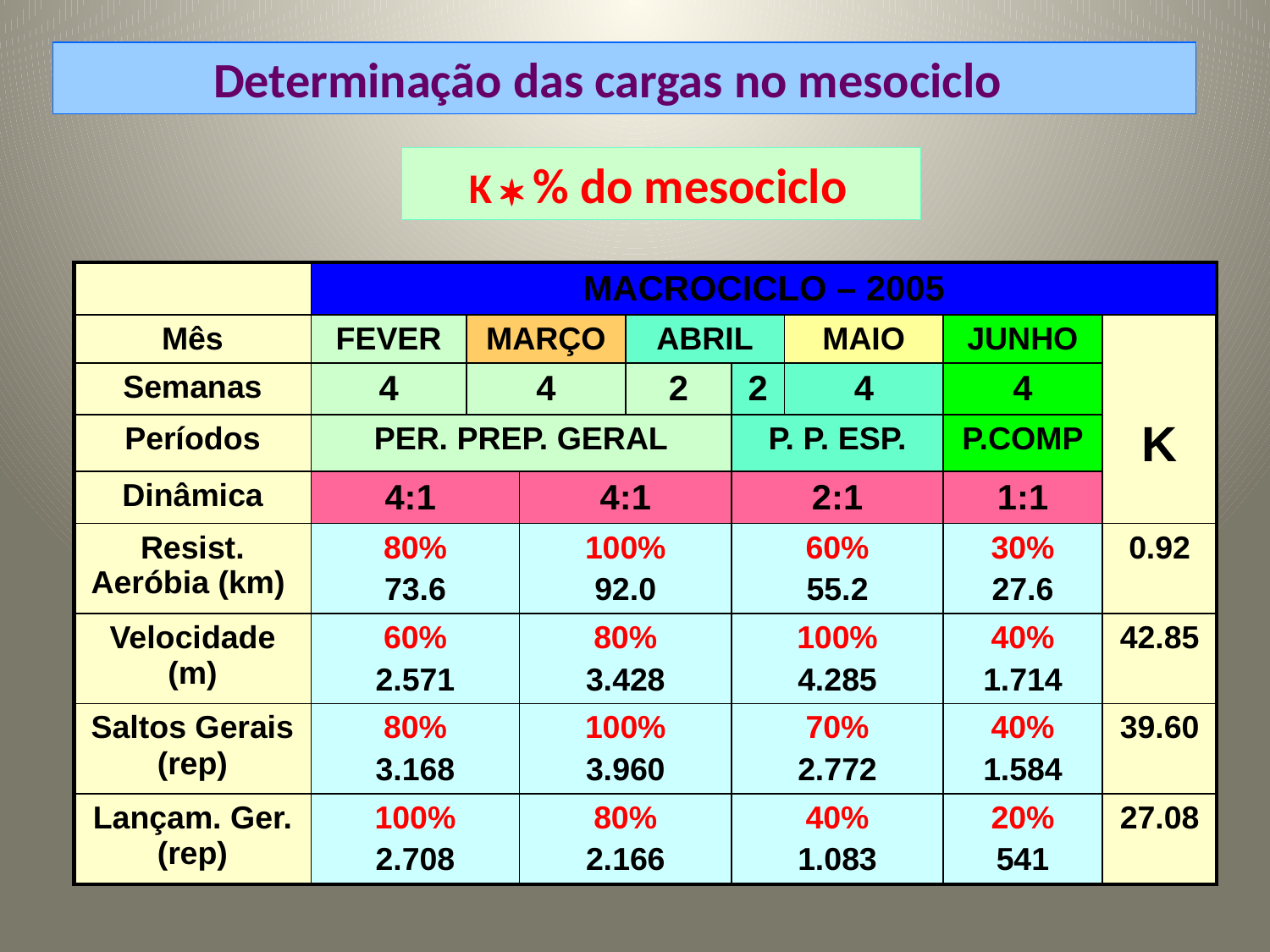

Determinação das cargas no mesociclo
K ∗ % do mesociclo

|  | MACROCICLO – 2005 |  |  |  |  |  |  |  |
| --- | --- | --- | --- | --- | --- | --- | --- | --- |
| Mês | FEVER | MARÇO |  | ABRIL |  | MAIO | JUNHO | K |
| Semanas | 4 | 4 |  | 2 | 2 | 4 | 4 |  |
| Períodos | PER. PREP. GERAL |  |  |  | P. P. ESP. |  | P.COMP |  |
| Dinâmica | 4:1 |  | 4:1 |  | 2:1 |  | 1:1 |  |
| Resist. Aeróbia (km) | 80% 73.6 |  | 100% 92.0 |  | 60% 55.2 |  | 30% 27.6 | 0.92 |
| Velocidade (m) | 60% 2.571 |  | 80% 3.428 |  | 100% 4.285 |  | 40% 1.714 | 42.85 |
| Saltos Gerais (rep) | 80% 3.168 |  | 100% 3.960 |  | 70% 2.772 |  | 40% 1.584 | 39.60 |
| Lançam. Ger. (rep) | 100% 2.708 |  | 80% 2.166 |  | 40% 1.083 |  | 20% 541 | 27.08 |